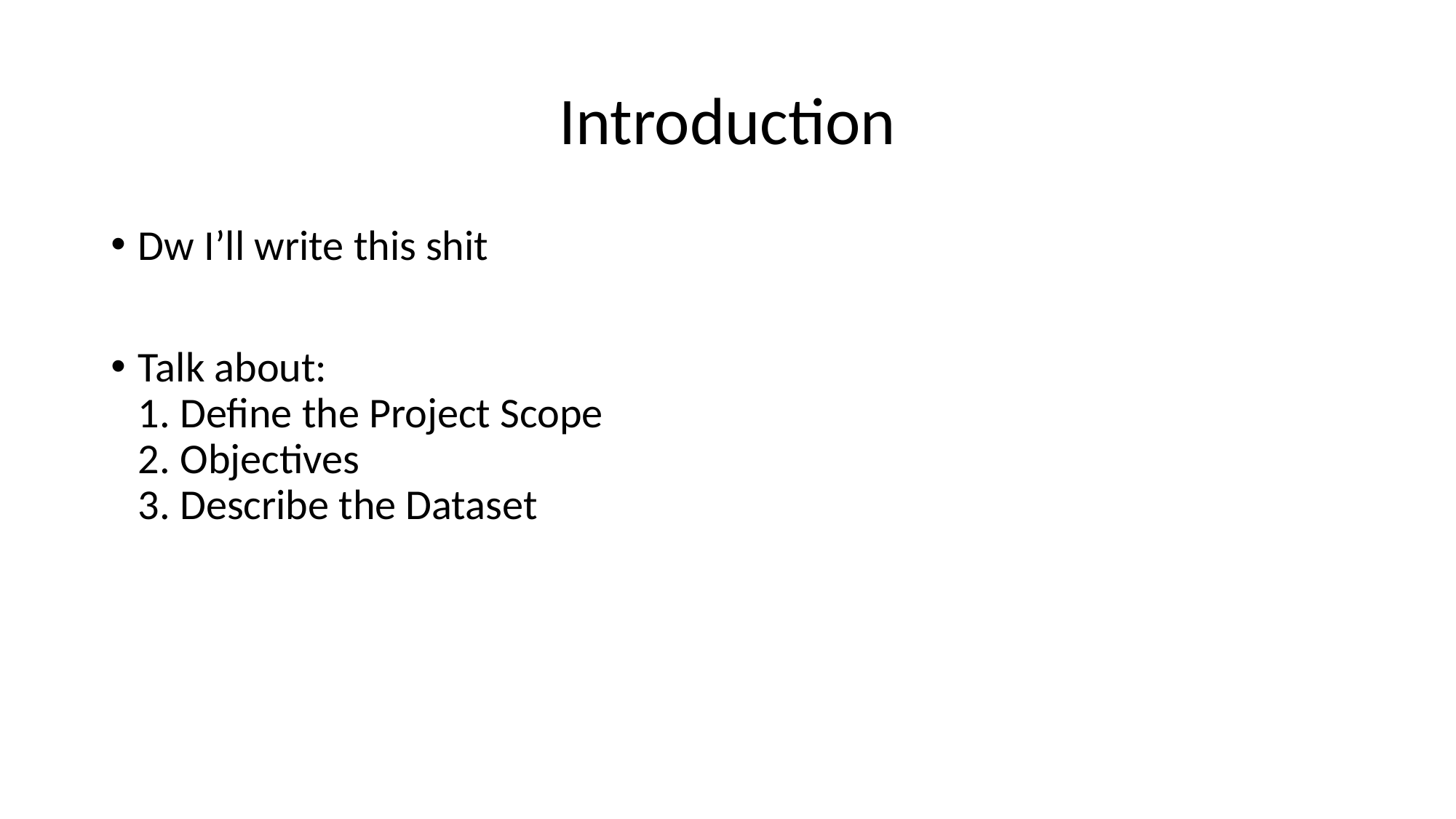

# Introduction
Dw I’ll write this shit

Talk about:
1. Define the Project Scope
2. Objectives
3. Describe the Dataset